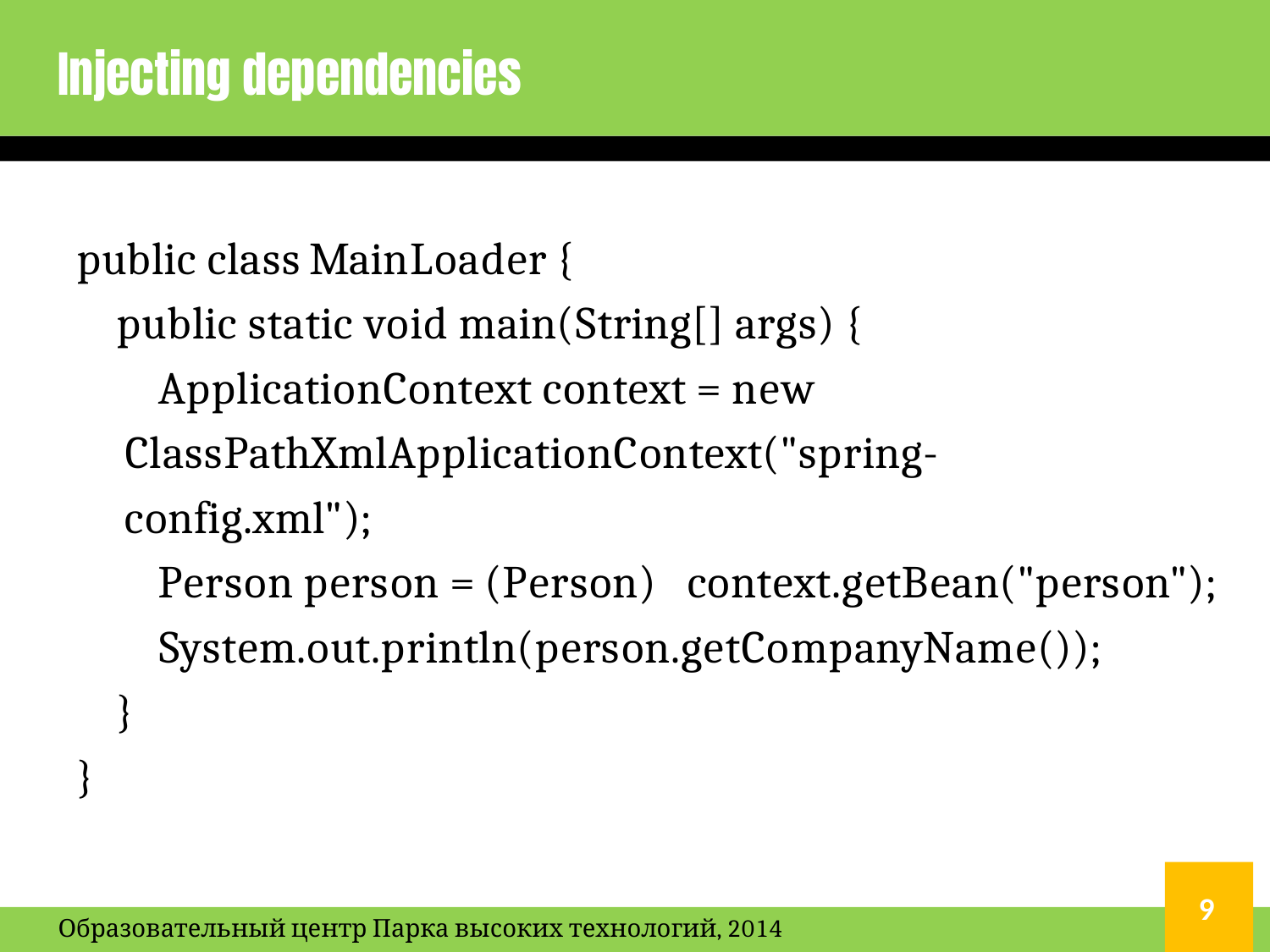

# Injecting dependencies
public class MainLoader {
    public static void main(String[] args) {
        ApplicationContext context = new
 		ClassPathXmlApplicationContext("spring-
		config.xml");
        Person person = (Person)   context.getBean("person");
        System.out.println(person.getCompanyName());
    }
}

9